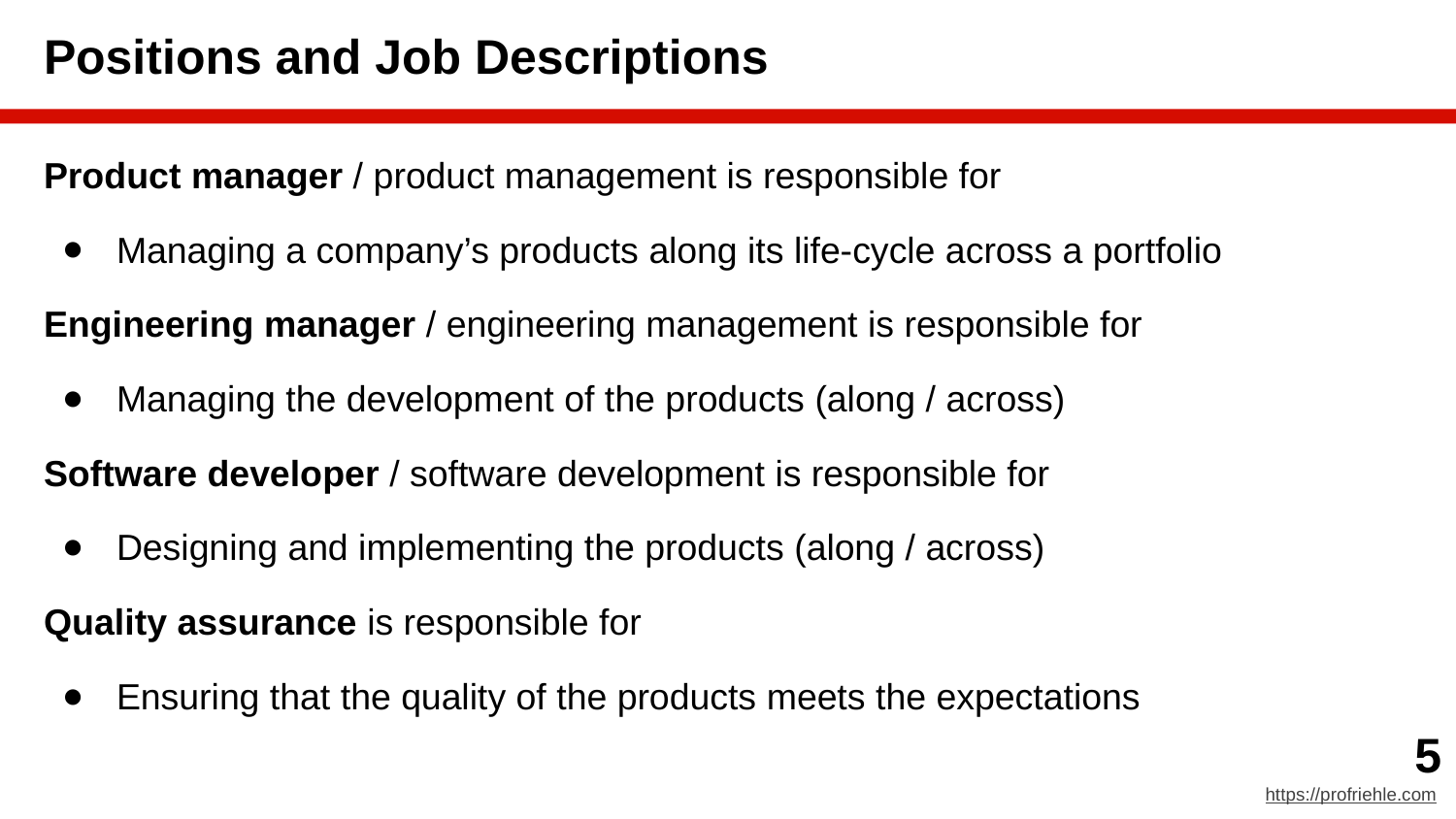

# Positions and Job Descriptions
Product manager / product management is responsible for
Managing a company’s products along its life-cycle across a portfolio
Engineering manager / engineering management is responsible for
Managing the development of the products (along / across)
Software developer / software development is responsible for
Designing and implementing the products (along / across)
Quality assurance is responsible for
Ensuring that the quality of the products meets the expectations
5
https://profriehle.com